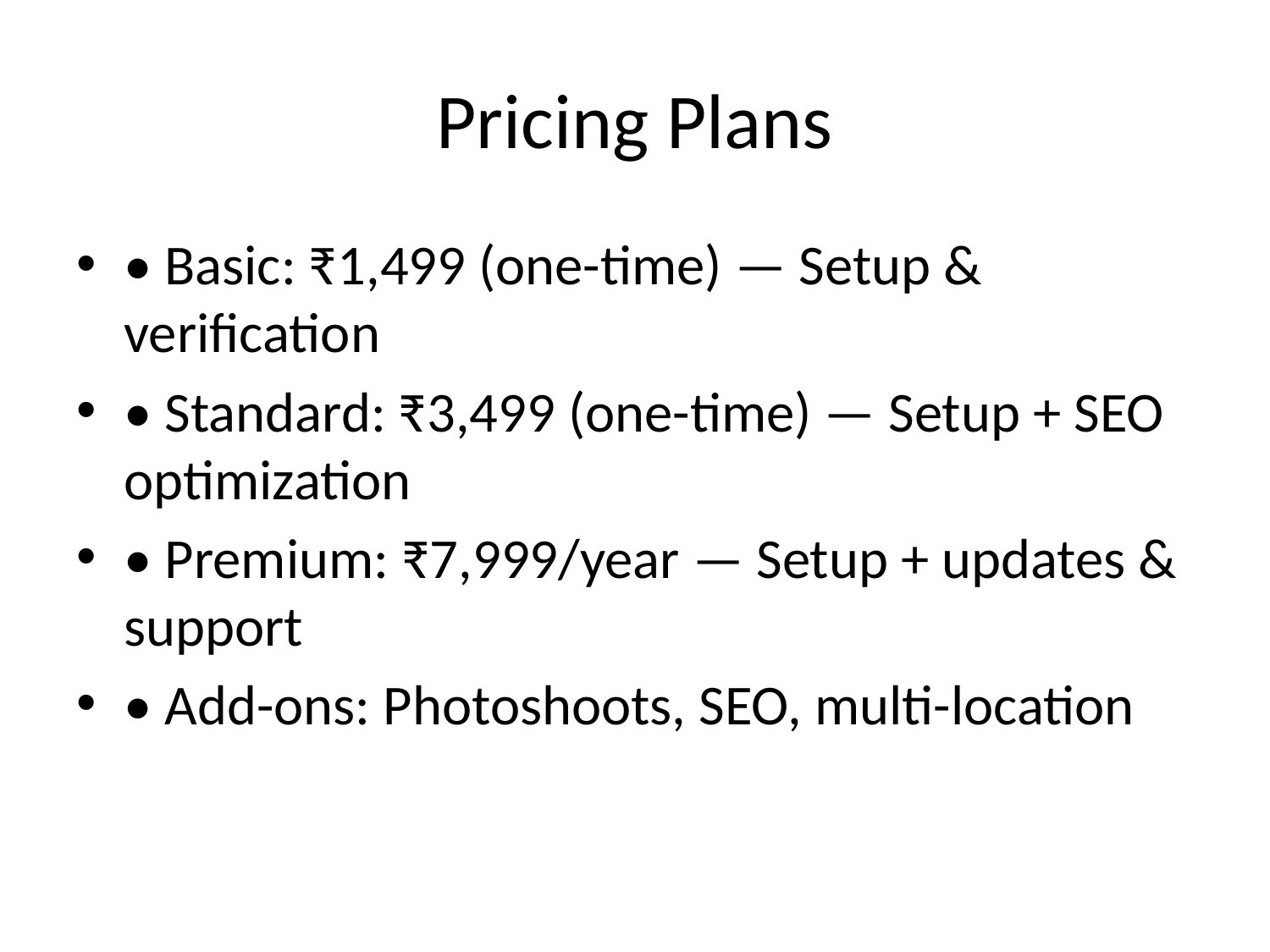

# Pricing Plans
• Basic: ₹1,499 (one-time) — Setup & verification
• Standard: ₹3,499 (one-time) — Setup + SEO optimization
• Premium: ₹7,999/year — Setup + updates & support
• Add-ons: Photoshoots, SEO, multi-location